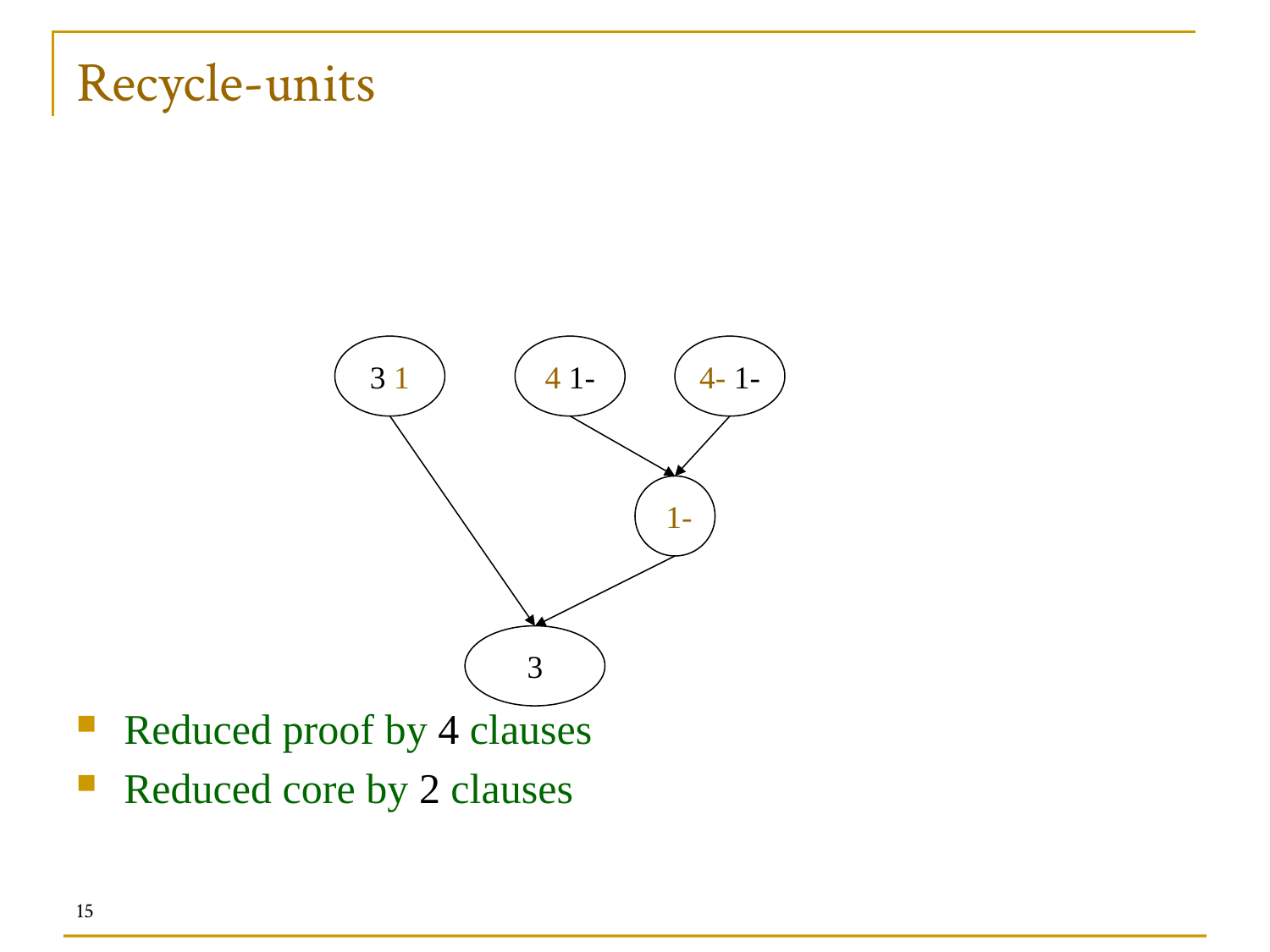

# Recycle-units

Reduced proof by 4 clauses
Reduced core by 2 clauses
1 3
-1 4
-1 -4
-1
3
15